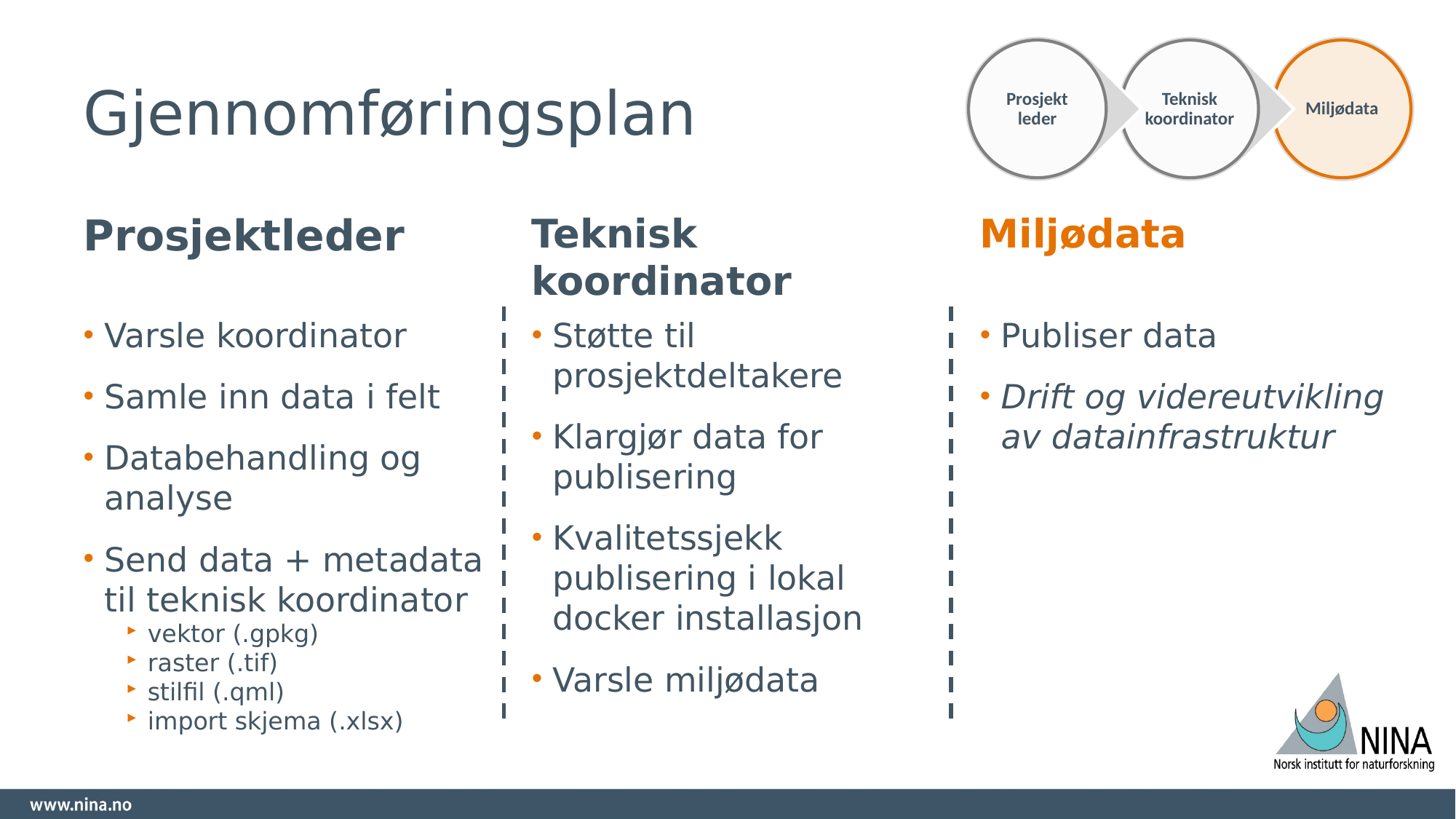

Miljødata
Teknisk koordinator
Prosjekt leder
# Gjennomføringsplan
Prosjektleder
Teknisk koordinator
Miljødata
Varsle koordinator
Samle inn data i felt
Databehandling og analyse
Send data + metadata til teknisk koordinator
vektor (.gpkg)
raster (.tif)
stilfil (.qml)
import skjema (.xlsx)

Støtte til prosjektdeltakere
Klargjør data for publisering
Kvalitetssjekk publisering i lokal docker installasjon
Varsle miljødata
Publiser data
Drift og videreutvikling av datainfrastruktur